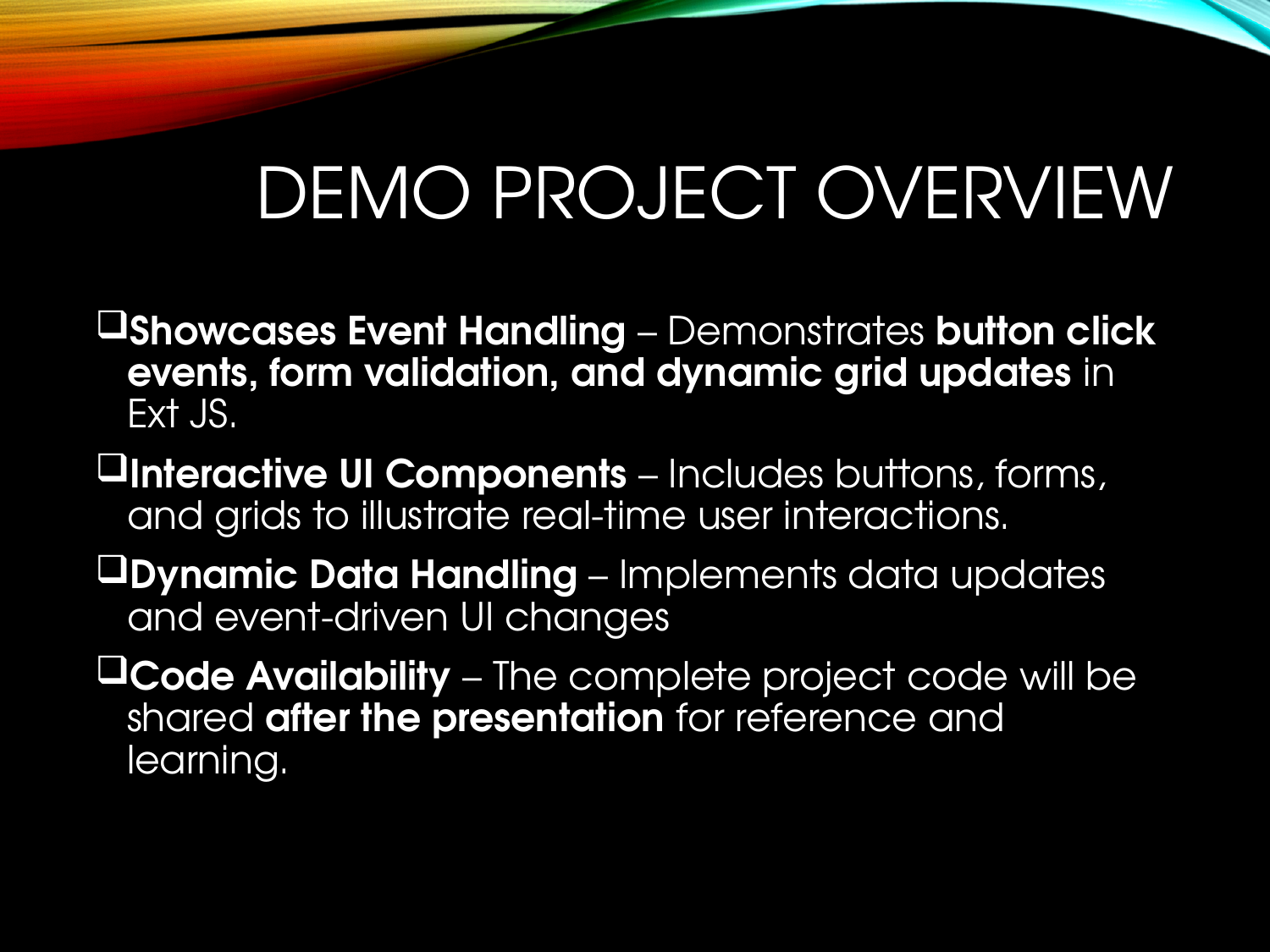

# Demo Project Overview
Showcases Event Handling – Demonstrates button click events, form validation, and dynamic grid updates in Ext JS.
Interactive UI Components – Includes buttons, forms, and grids to illustrate real-time user interactions.
Dynamic Data Handling – Implements data updates and event-driven UI changes
Code Availability – The complete project code will be shared after the presentation for reference and learning.